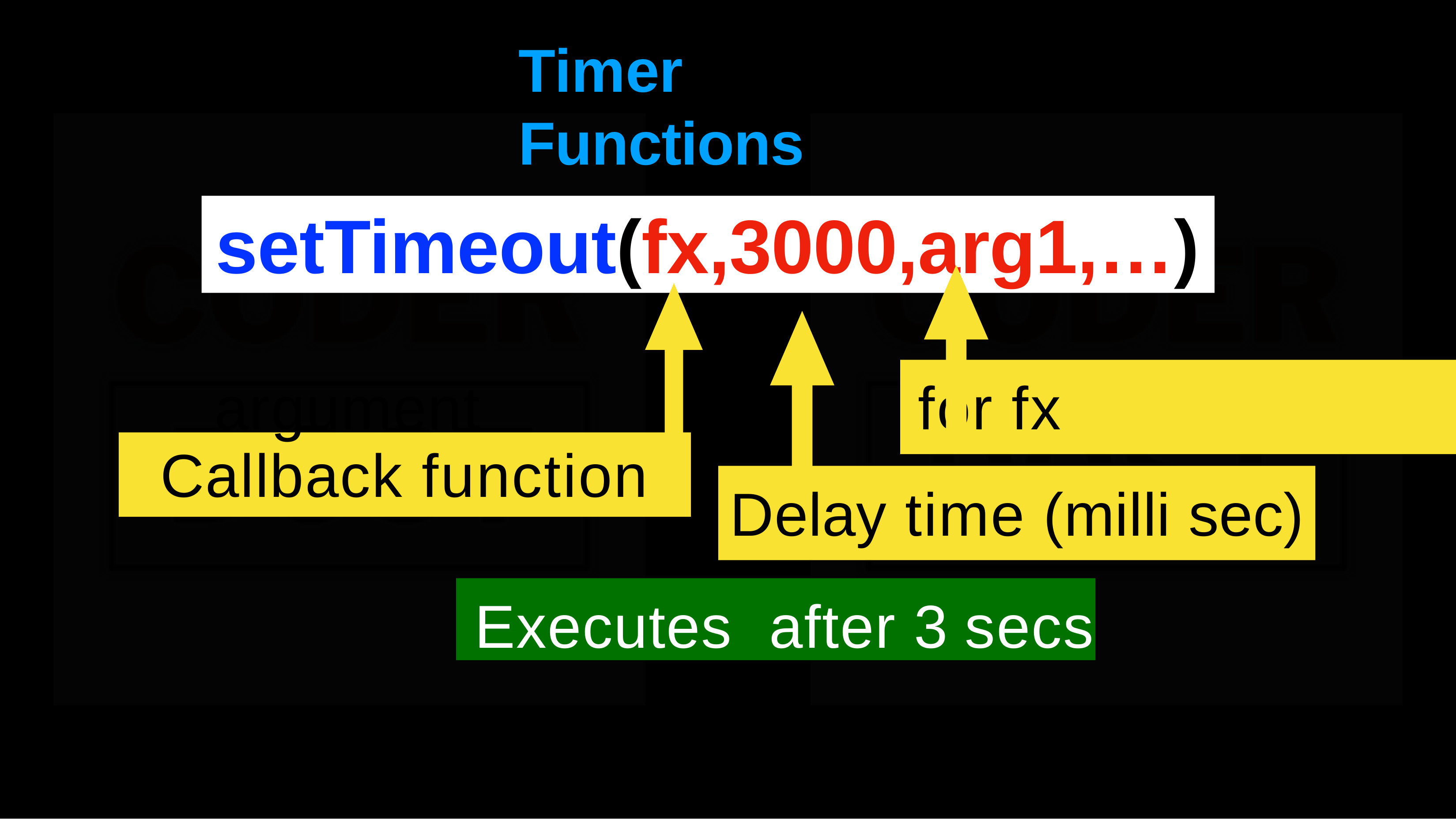

# Timer	Functions

setTimeout(fx,3000,arg1,…)
argument	for	fx

Callback	function
Delay	time	(milli	sec)
Executes	after	3	secs